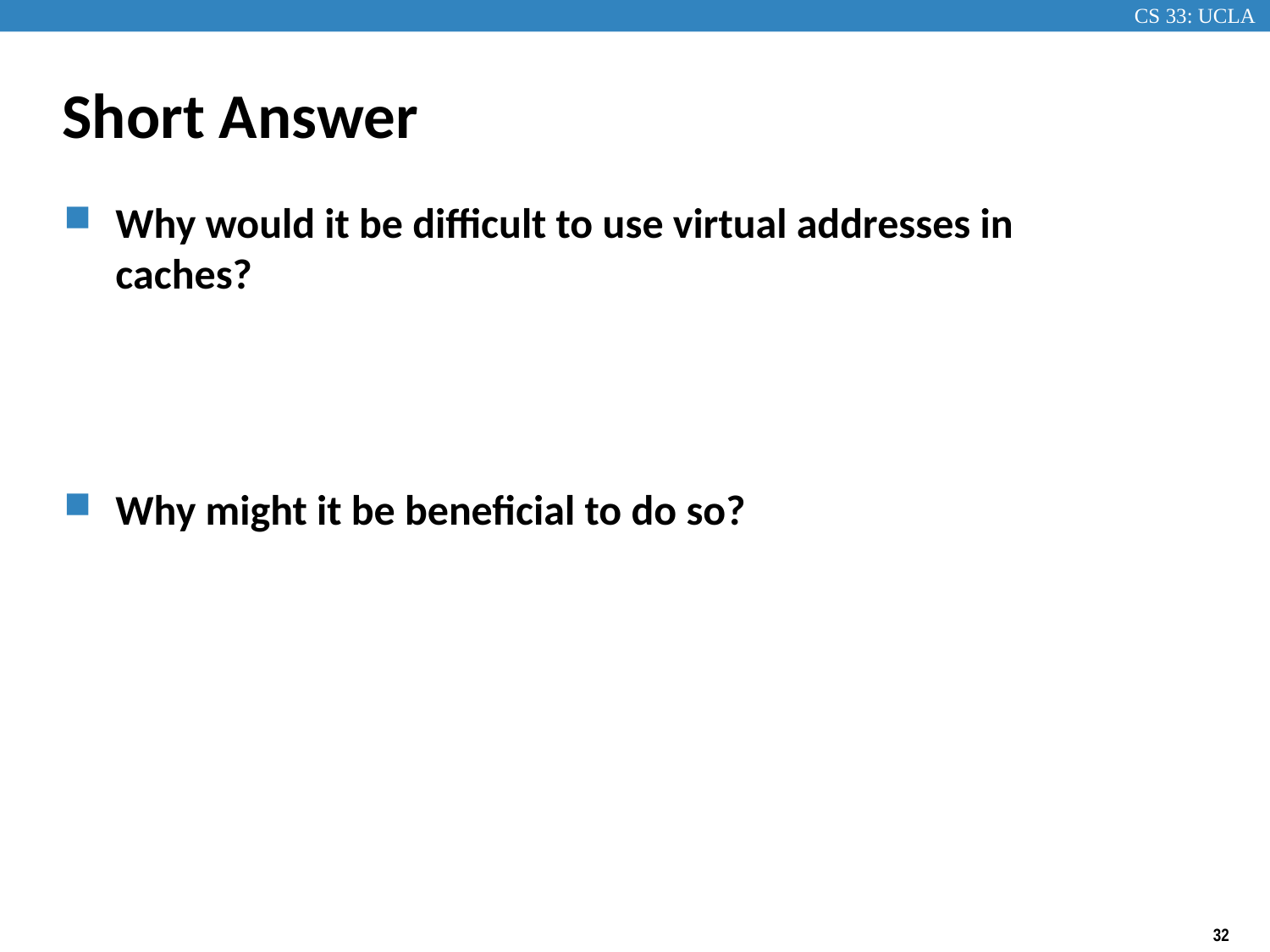

# Short Answer
Why would it be difficult to use virtual addresses in caches?

Why might it be beneficial to do so?